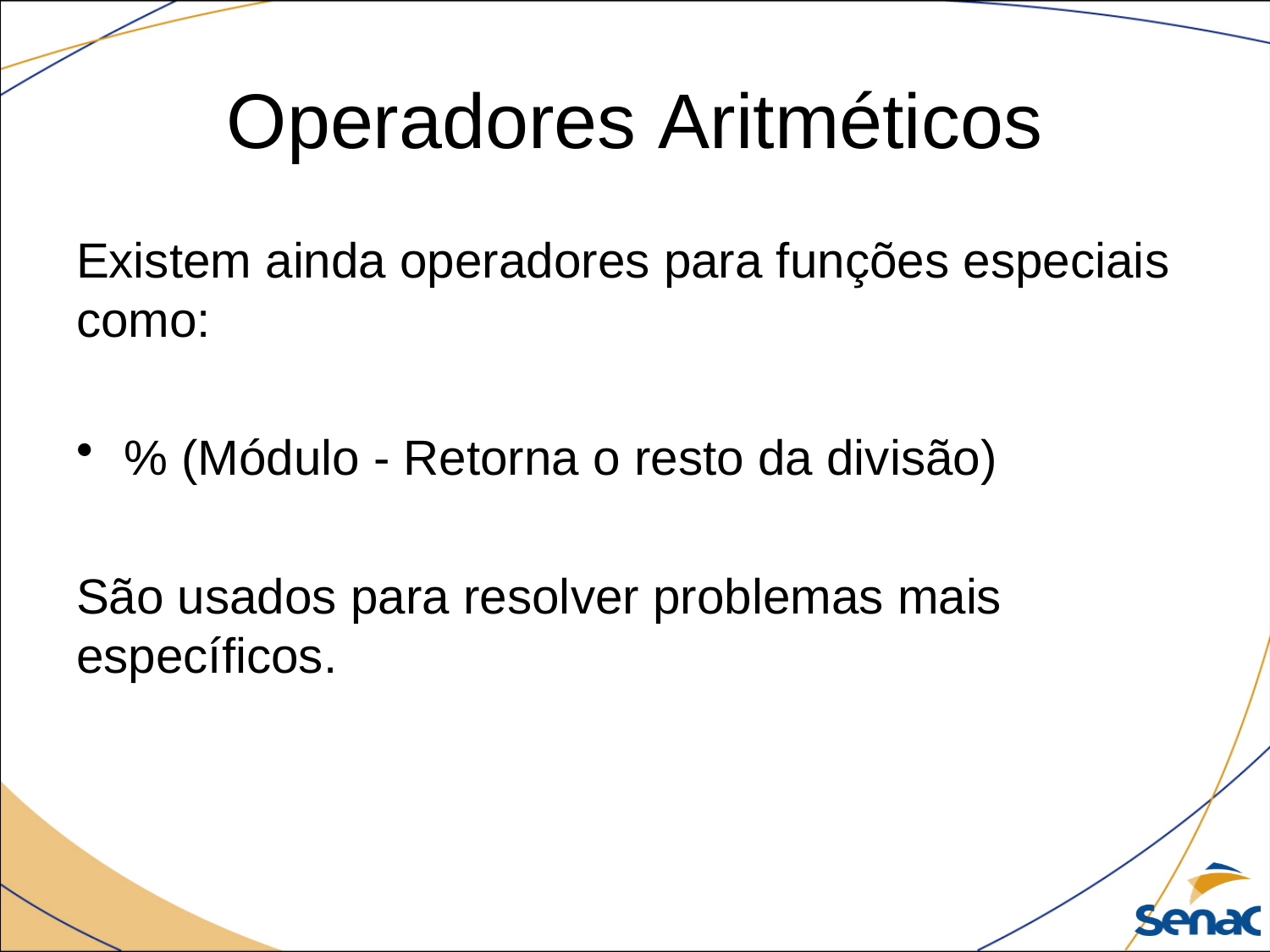

# Operadores Aritméticos
Existem ainda operadores para funções especiais como:

% (Módulo - Retorna o resto da divisão)

São usados para resolver problemas mais específicos.